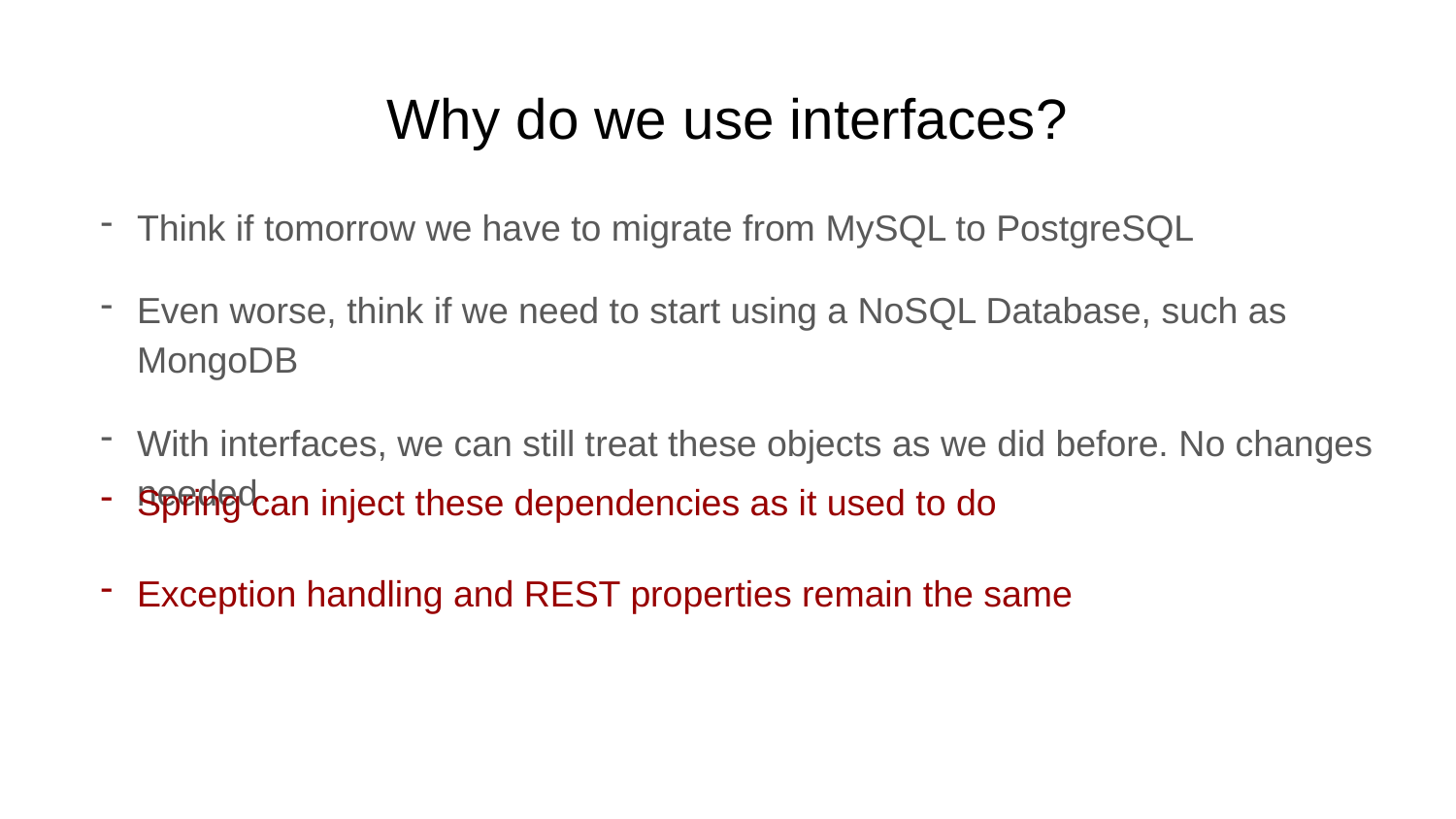

# Why do we use interfaces?
Think if tomorrow we have to migrate from MySQL to PostgreSQL
Even worse, think if we need to start using a NoSQL Database, such as MongoDB
With interfaces, we can still treat these objects as we did before. No changes needed

Spring can inject these dependencies as it used to do

Exception handling and REST properties remain the same